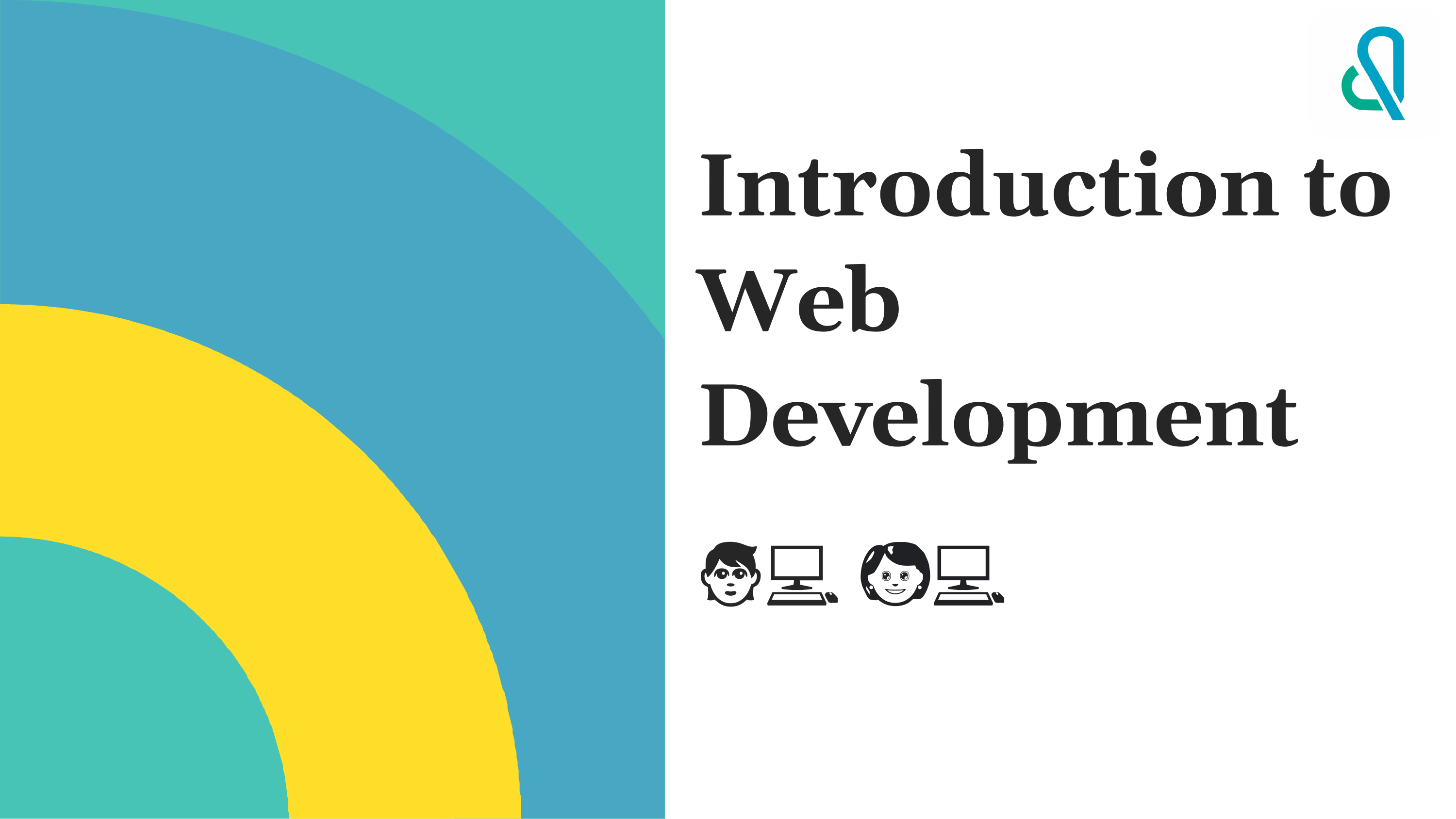

Introduction to Web Development
🧑‍💻 👩‍💻
#